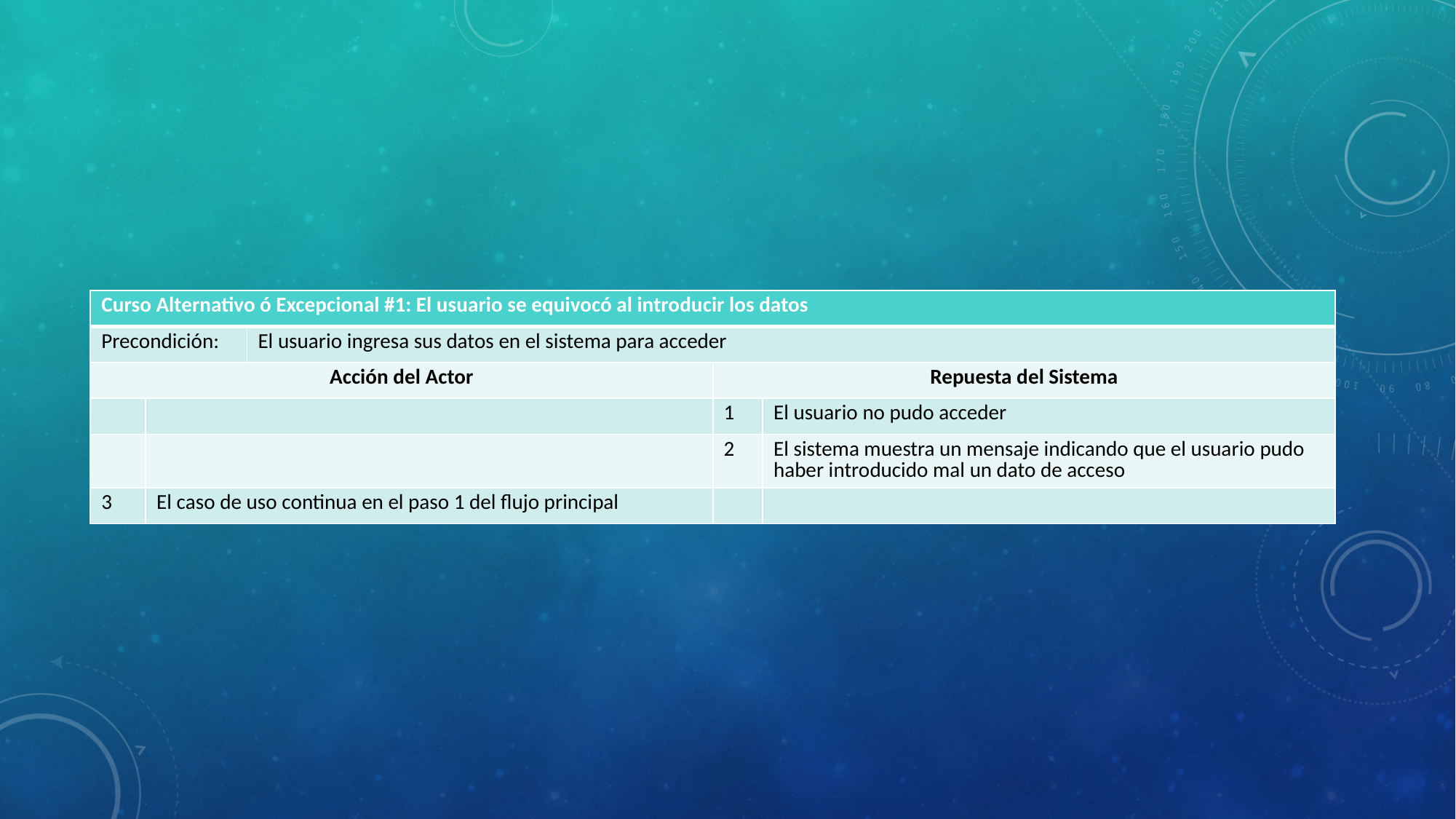

| Curso Alternativo ó Excepcional #1: El usuario se equivocó al introducir los datos |  |  |  |  |
| --- | --- | --- | --- | --- |
| Precondición: |  | El usuario ingresa sus datos en el sistema para acceder |  |  |
| Acción del Actor |  |  | Repuesta del Sistema |  |
|  |  |  | 1 | El usuario no pudo acceder |
|  |  |  | 2 | El sistema muestra un mensaje indicando que el usuario pudo haber introducido mal un dato de acceso |
| 3 | El caso de uso continua en el paso 1 del flujo principal |  |  |  |